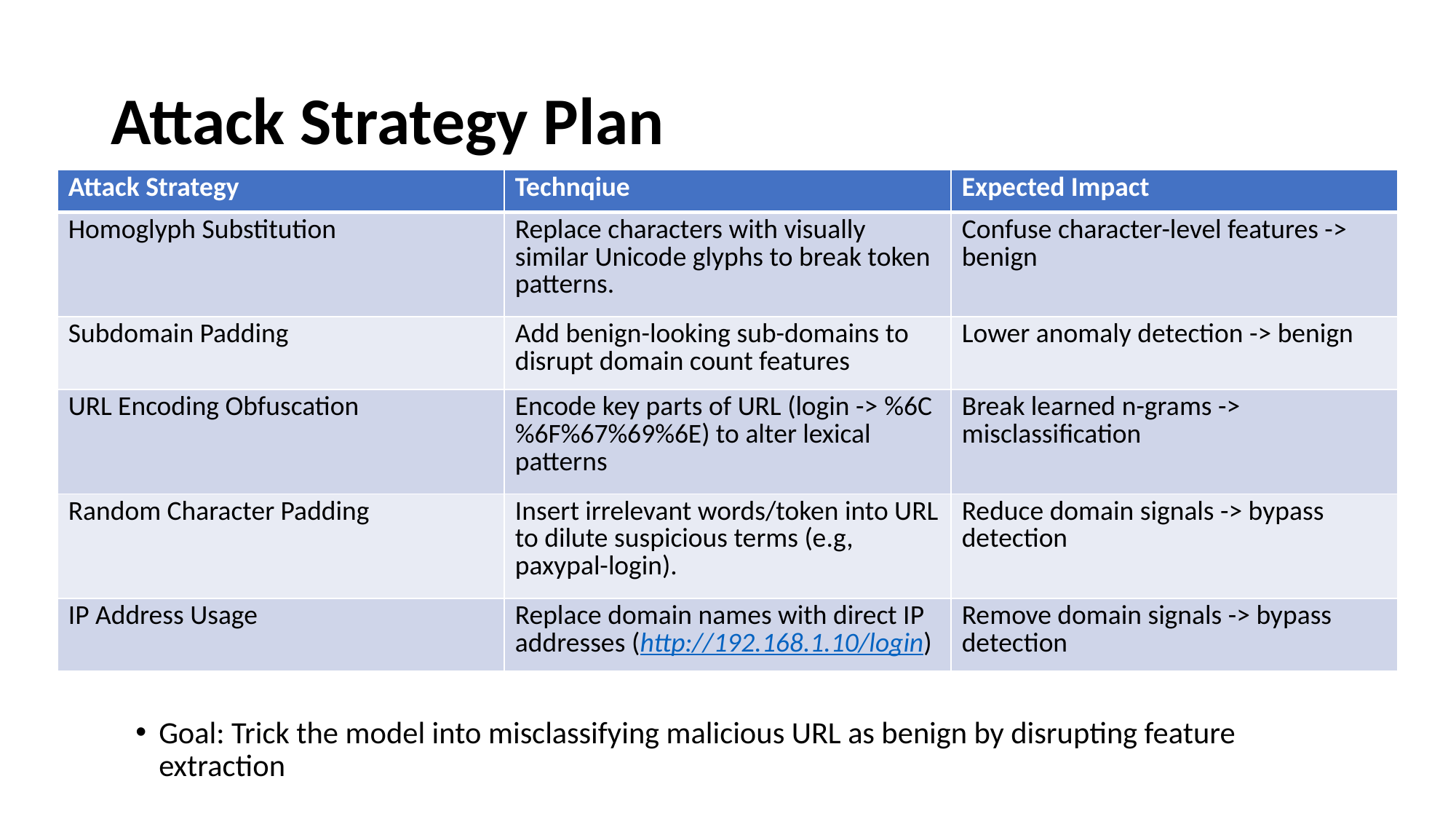

# Attack Strategy Plan
| Attack Strategy | Technqiue | Expected Impact |
| --- | --- | --- |
| Homoglyph Substitution | Replace characters with visually similar Unicode glyphs to break token patterns. | Confuse character-level features -> benign |
| Subdomain Padding | Add benign-looking sub-domains to disrupt domain count features | Lower anomaly detection -> benign |
| URL Encoding Obfuscation | Encode key parts of URL (login -> %6C%6F%67%69%6E) to alter lexical patterns | Break learned n-grams -> misclassification |
| Random Character Padding | Insert irrelevant words/token into URL to dilute suspicious terms (e.g, paxypal-login). | Reduce domain signals -> bypass detection |
| IP Address Usage | Replace domain names with direct IP addresses (http://192.168.1.10/login) | Remove domain signals -> bypass detection |
Goal: Trick the model into misclassifying malicious URL as benign by disrupting feature extraction